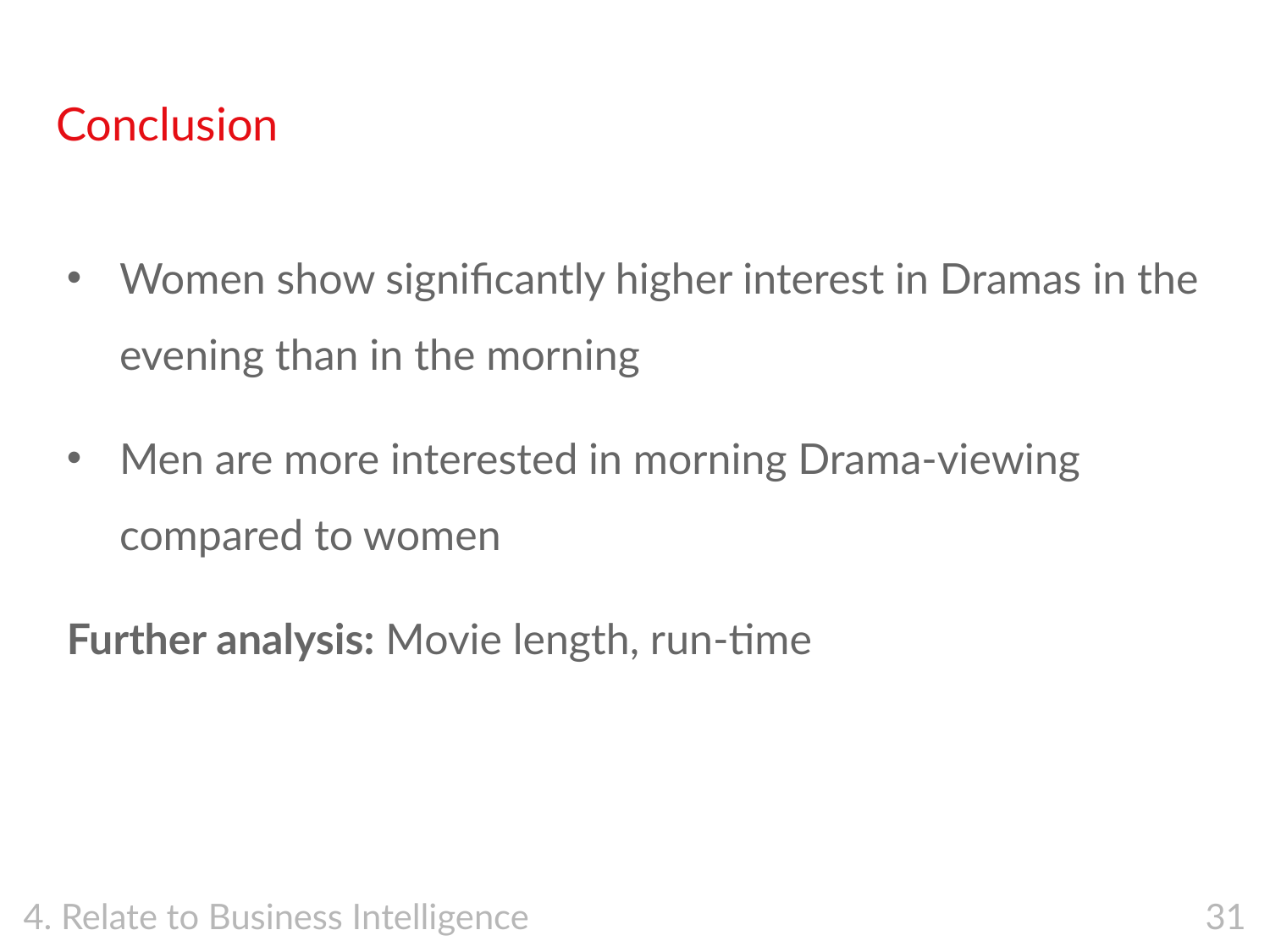

# Conclusion
Women show significantly higher interest in Dramas in the evening than in the morning
Men are more interested in morning Drama-viewing compared to women
Further analysis: Movie length, run-time
4. Relate to Business Intelligence
31